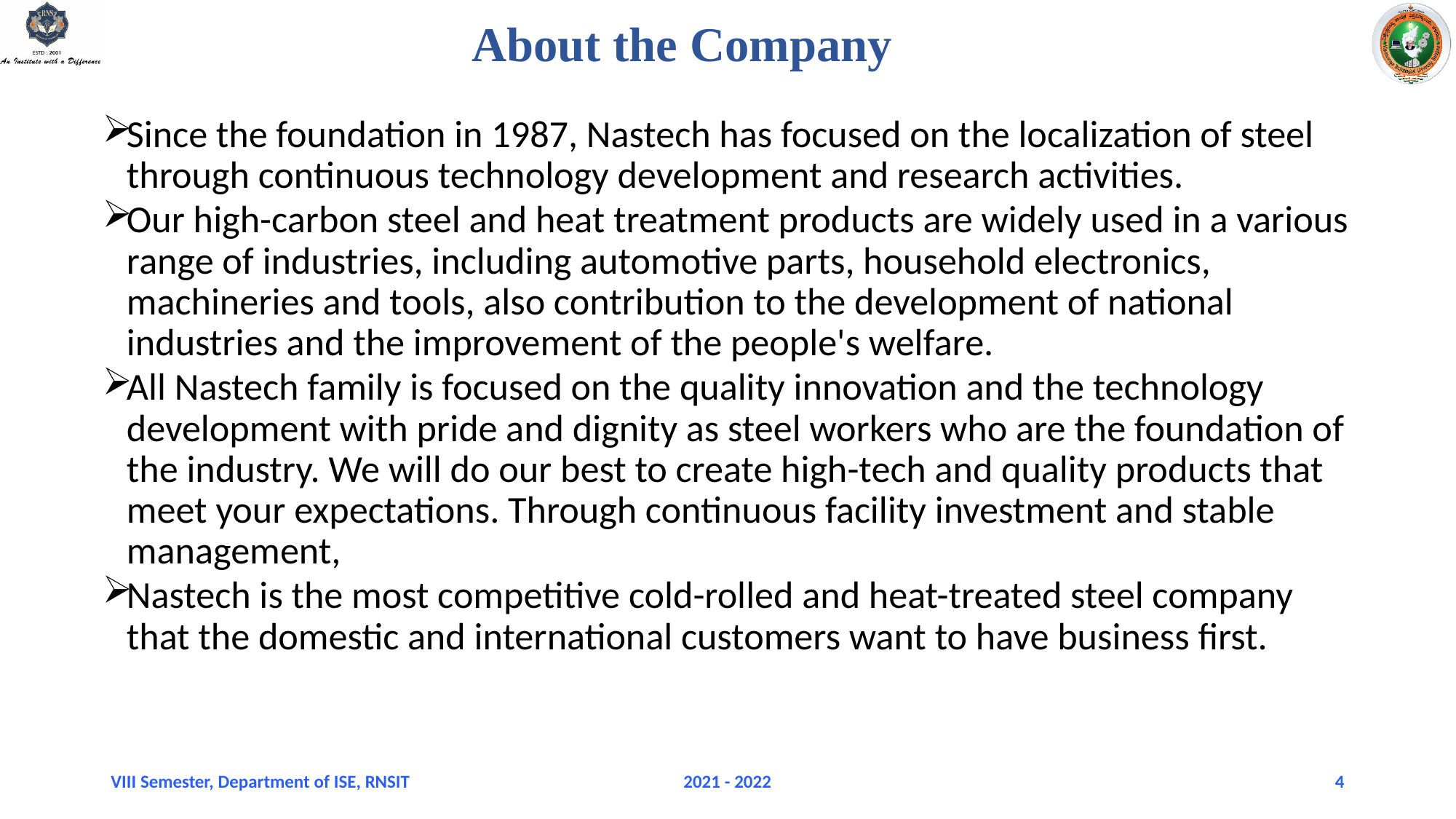

# About the Company
Since the foundation in 1987, Nastech has focused on the localization of steel through continuous technology development and research activities.
Our high-carbon steel and heat treatment products are widely used in a various range of industries, including automotive parts, household electronics, machineries and tools, also contribution to the development of national industries and the improvement of the people's welfare.
All Nastech family is focused on the quality innovation and the technology development with pride and dignity as steel workers who are the foundation of the industry. We will do our best to create high-tech and quality products that meet your expectations. Through continuous facility investment and stable management,
Nastech is the most competitive cold-rolled and heat-treated steel company that the domestic and international customers want to have business first.

VIII Semester, Department of ISE, RNSIT
2021 - 2022
4